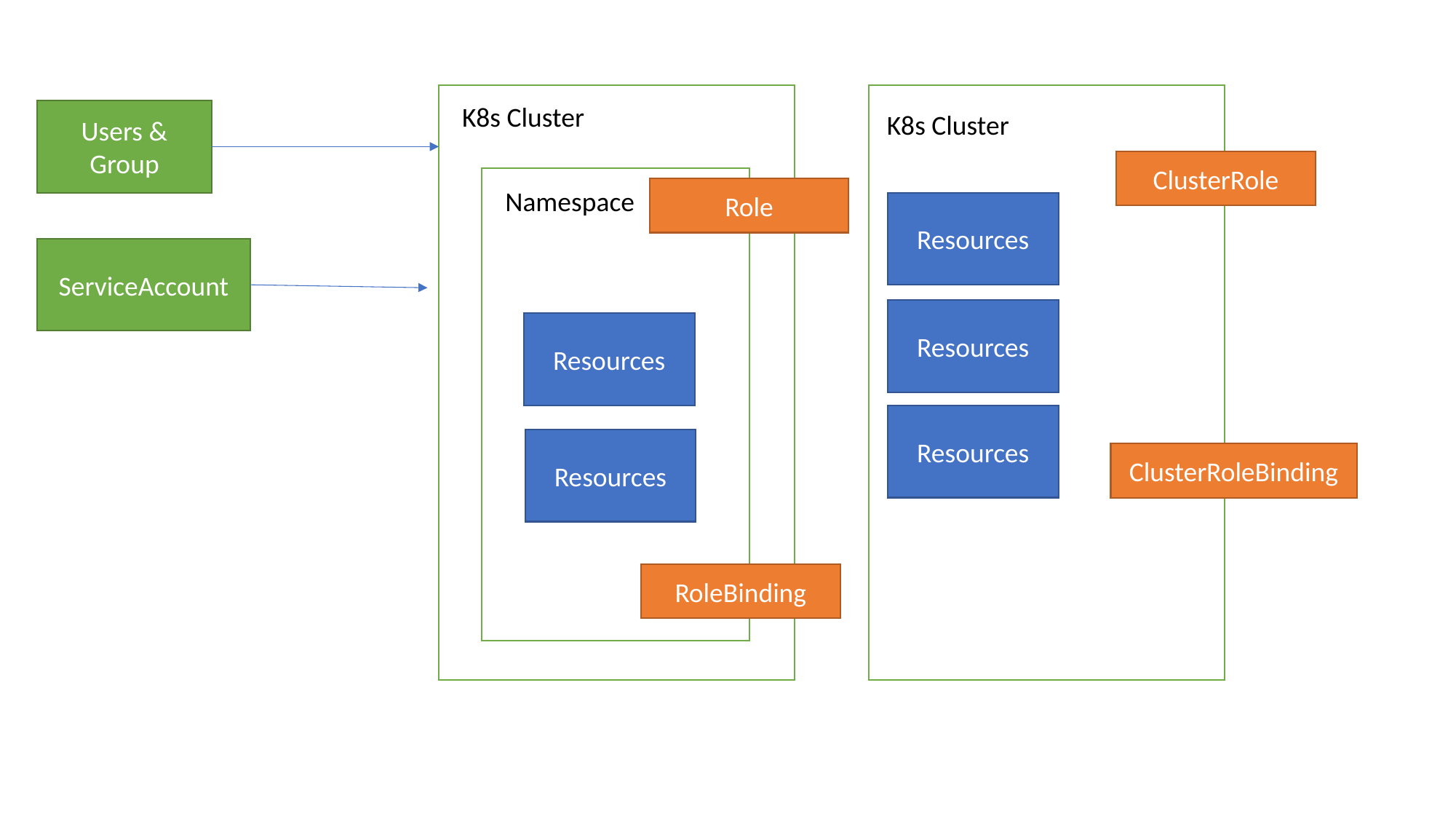

K8s Cluster
Users & Group
K8s Cluster
ClusterRole

Namespace
Role
Resources
ServiceAccount
Resources
Resources
Resources
Resources
ClusterRoleBinding
RoleBinding